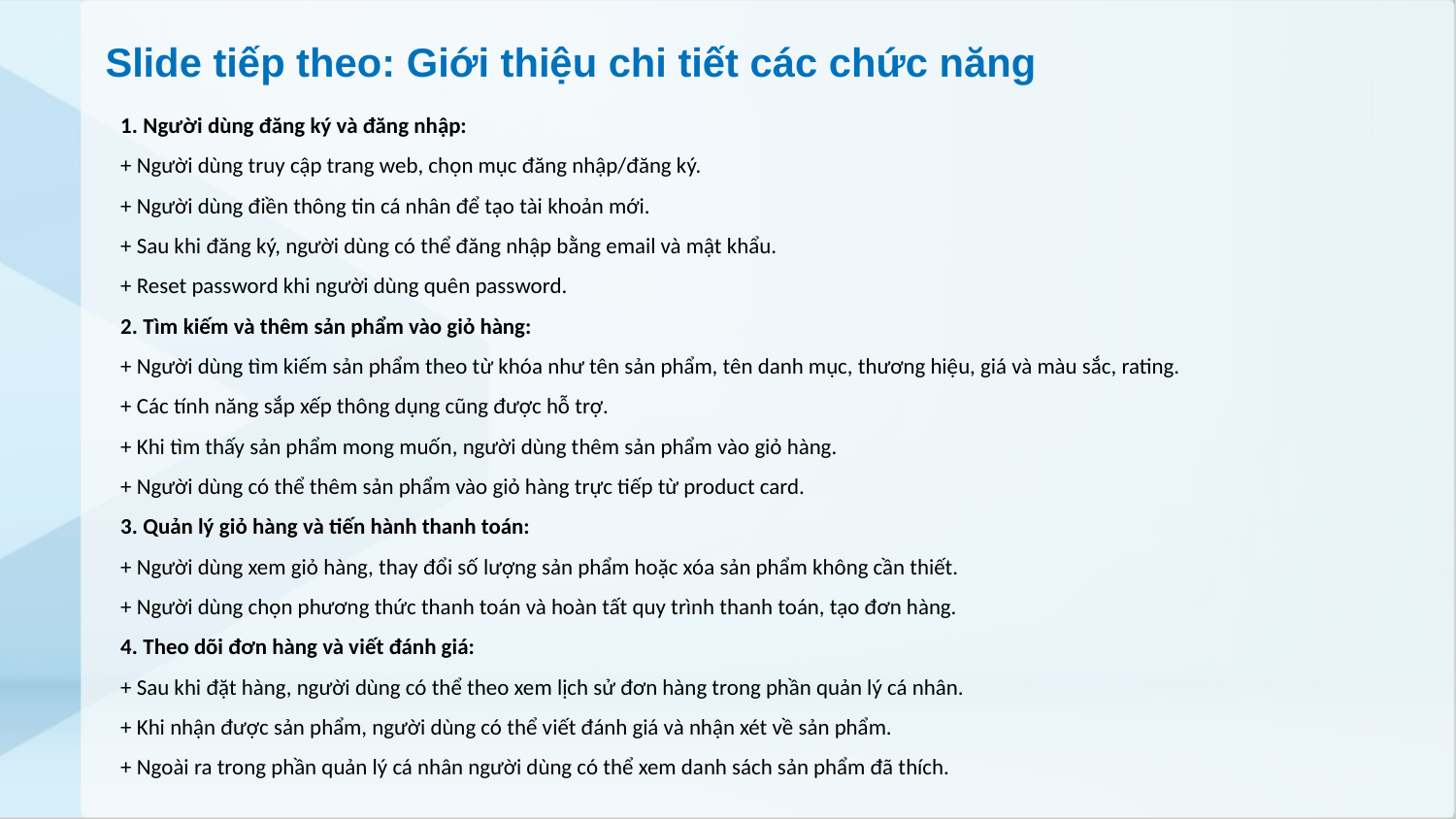

Slide tiếp theo: Giới thiệu chi tiết các chức năng
1. Người dùng đăng ký và đăng nhập:
+ Người dùng truy cập trang web, chọn mục đăng nhập/đăng ký.
+ Người dùng điền thông tin cá nhân để tạo tài khoản mới.
+ Sau khi đăng ký, người dùng có thể đăng nhập bằng email và mật khẩu.
+ Reset password khi người dùng quên password.
2. Tìm kiếm và thêm sản phẩm vào giỏ hàng:
+ Người dùng tìm kiếm sản phẩm theo từ khóa như tên sản phẩm, tên danh mục, thương hiệu, giá và màu sắc, rating.
+ Các tính năng sắp xếp thông dụng cũng được hỗ trợ.
+ Khi tìm thấy sản phẩm mong muốn, người dùng thêm sản phẩm vào giỏ hàng.
+ Người dùng có thể thêm sản phẩm vào giỏ hàng trực tiếp từ product card.
3. Quản lý giỏ hàng và tiến hành thanh toán:
+ Người dùng xem giỏ hàng, thay đổi số lượng sản phẩm hoặc xóa sản phẩm không cần thiết.
+ Người dùng chọn phương thức thanh toán và hoàn tất quy trình thanh toán, tạo đơn hàng.
4. Theo dõi đơn hàng và viết đánh giá:
+ Sau khi đặt hàng, người dùng có thể theo xem lịch sử đơn hàng trong phần quản lý cá nhân.
+ Khi nhận được sản phẩm, người dùng có thể viết đánh giá và nhận xét về sản phẩm.
+ Ngoài ra trong phần quản lý cá nhân người dùng có thể xem danh sách sản phẩm đã thích.